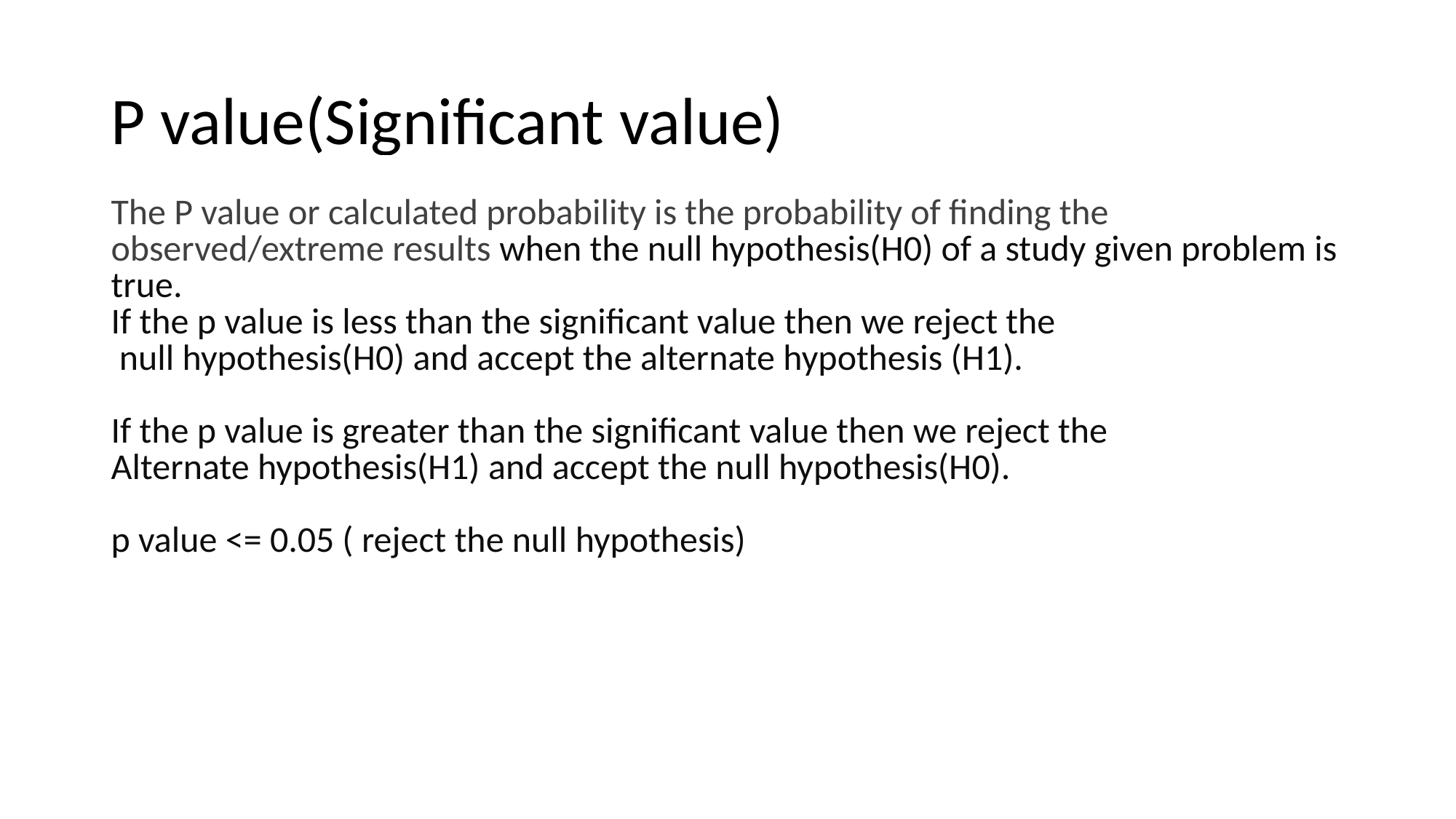

# P value(Significant value)
| The P value or calculated probability is the probability of finding the observed/extreme results when the null hypothesis(H0) of a study given problem is true.  If the p value is less than the significant value then we reject the  null hypothesis(H0) and accept the alternate hypothesis (H1). If the p value is greater than the significant value then we reject the Alternate hypothesis(H1) and accept the null hypothesis(H0). p value <= 0.05 ( reject the null hypothesis) |
| --- |